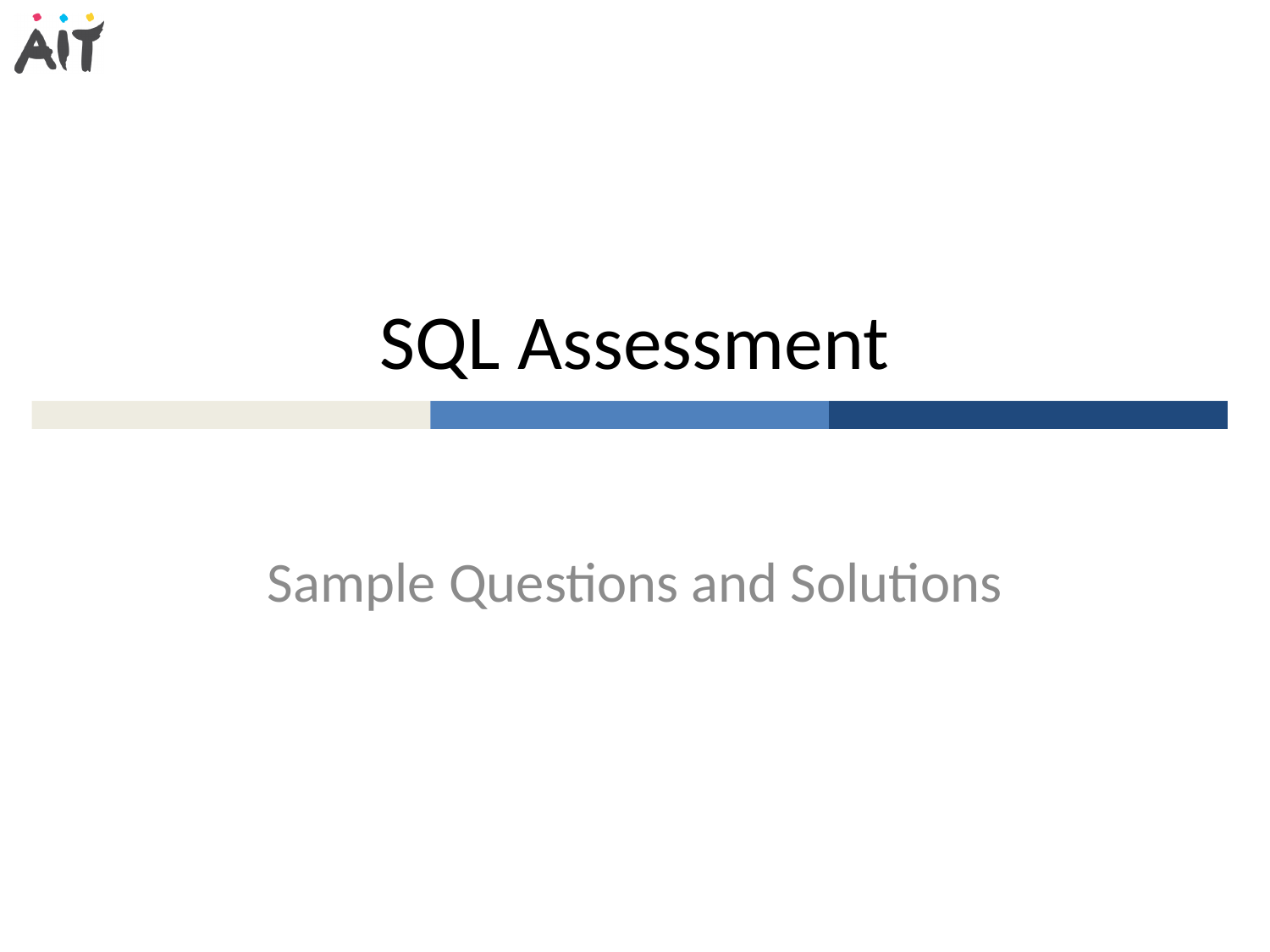

# SQL Assessment
Sample Questions and Solutions